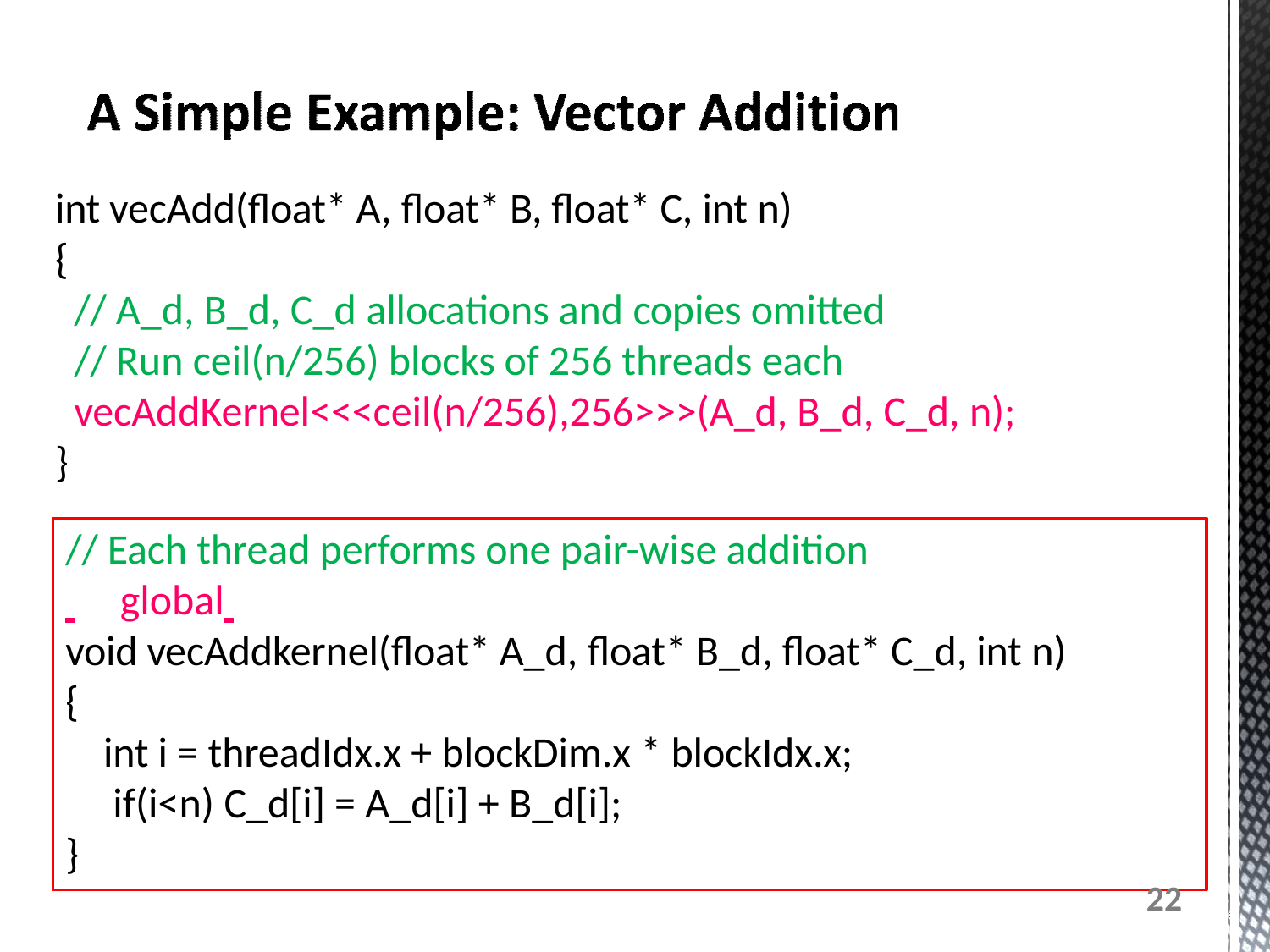

int vecAdd(float* A, float* B, float* C, int n)
{
// A_d, B_d, C_d allocations and copies omitted
// Run ceil(n/256) blocks of 256 threads each
vecAddKernel<<<ceil(n/256),256>>>(A_d, B_d, C_d, n);
}
// Each thread performs one pair-wise addition
 	global
void vecAddkernel(float* A_d, float* B_d, float* C_d, int n)
{
int i = threadIdx.x + blockDim.x * blockIdx.x;  if(i<n) C_d[i] = A_d[i] + B_d[i];
}

22